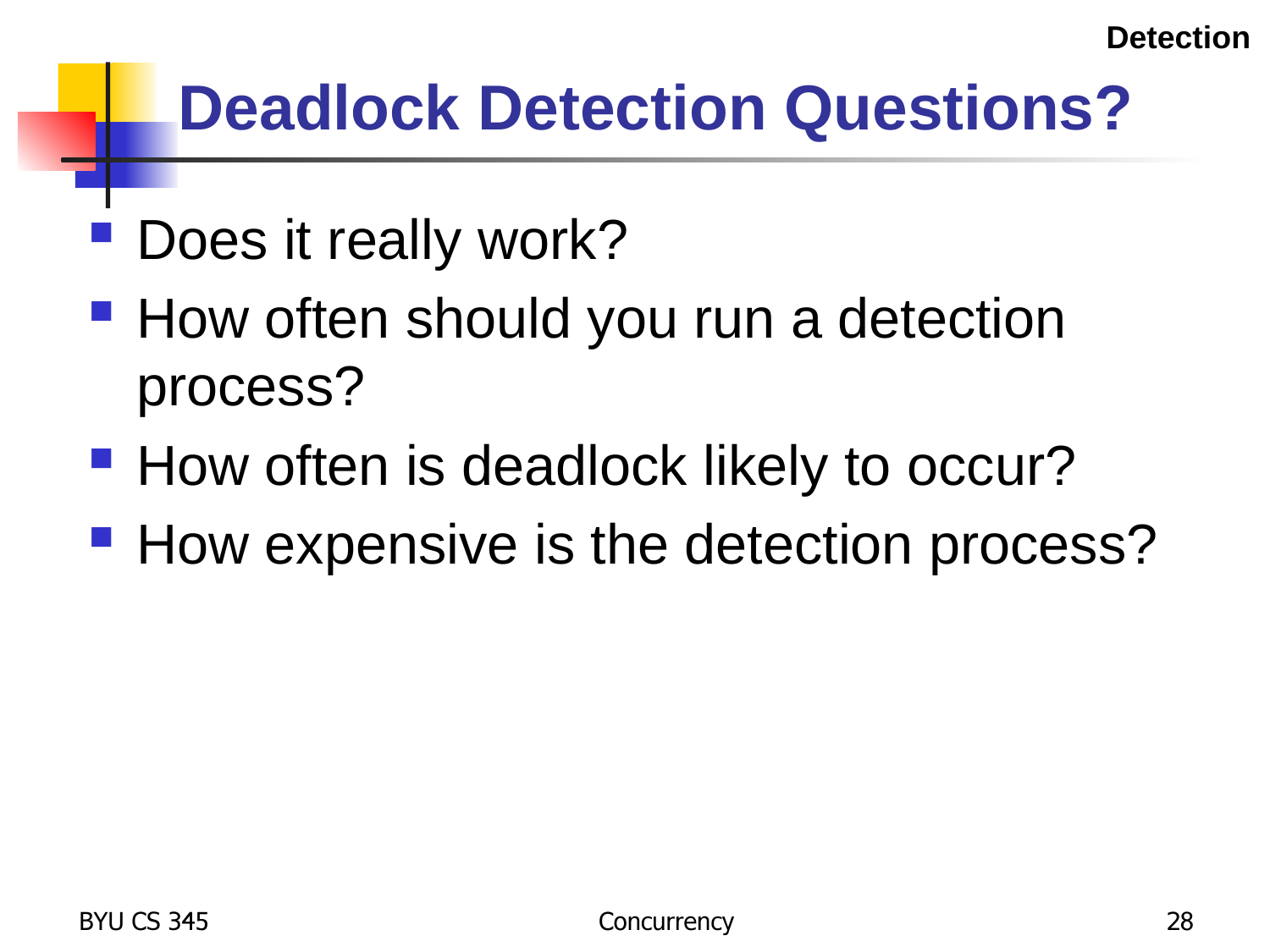

Detection
Deadlock Detection Questions?
Does it really work?
How often should you run a detection process?
How often is deadlock likely to occur?
How expensive is the detection process?
BYU CS 345
Concurrency
28